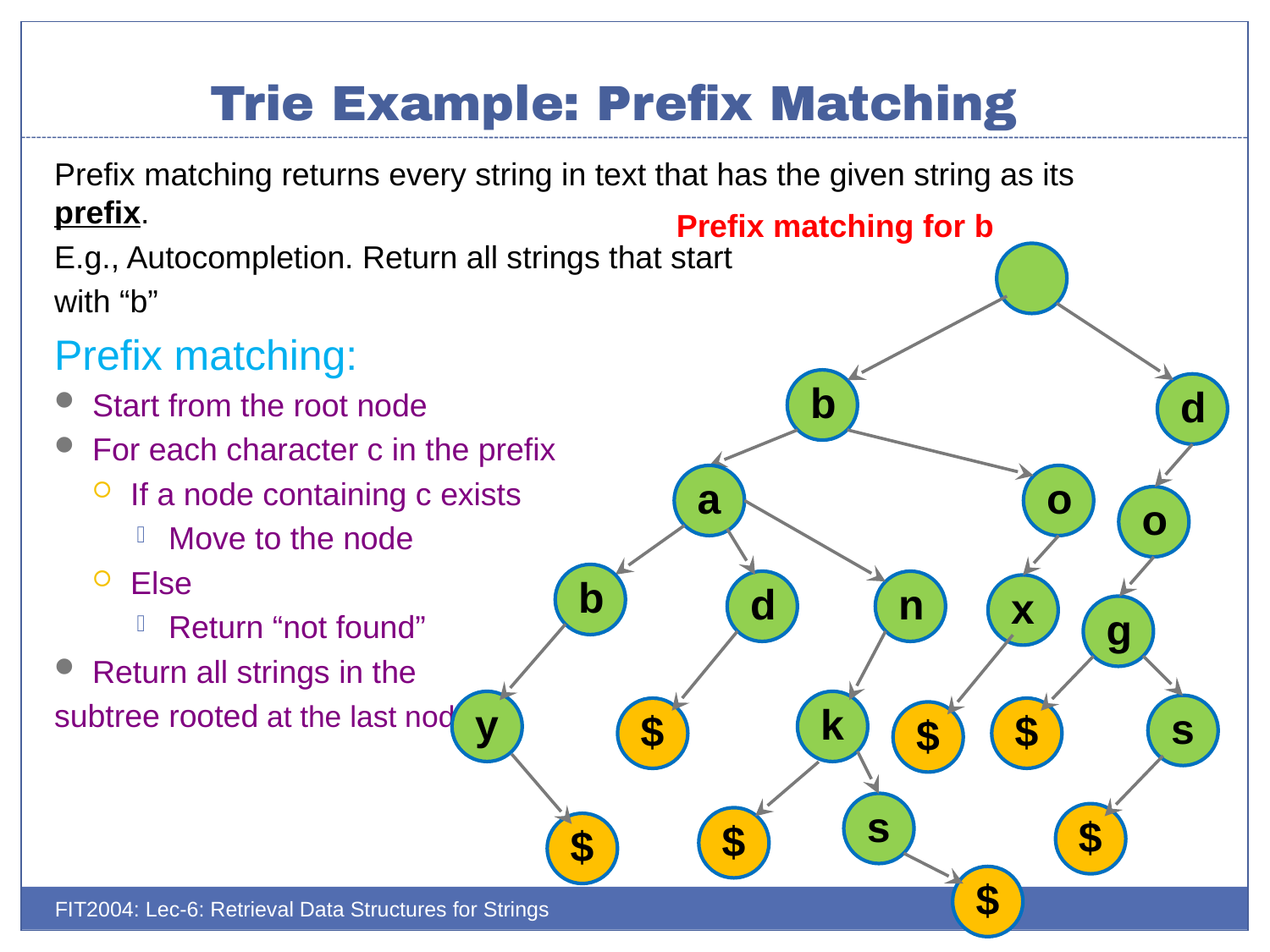

# Trie Example: Prefix Matching
Prefix matching returns every string in text that has the given string as its prefix.
E.g., Autocompletion. Return all strings that start
with “b”
Prefix matching:
Start from the root node
For each character c in the prefix
If a node containing c exists
Move to the node
Else
Return “not found”
Return all strings in the
subtree rooted at the last node
Prefix matching for b

b

d

a

o

o

b

d

n

x

g

y

k

s

$

$

$

s

$

$

$

$
FIT2004: Lec-6: Retrieval Data Structures for Strings